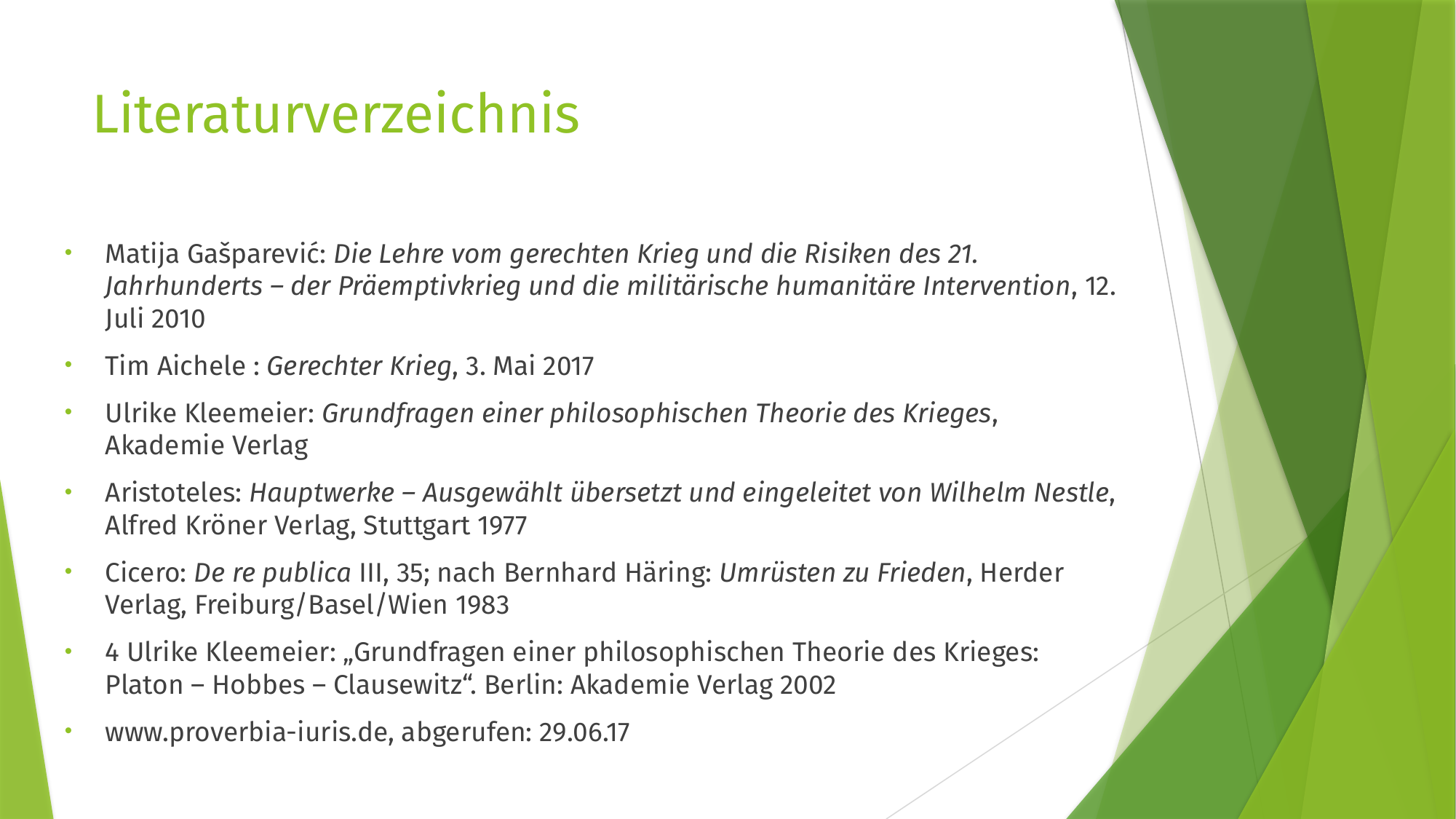

# Literaturverzeichnis
Matija Gašparević: Die Lehre vom gerechten Krieg und die Risiken des 21. Jahrhunderts – der Präemptivkrieg und die militärische humanitäre Intervention, 12. Juli 2010
Tim Aichele : Gerechter Krieg, 3. Mai 2017
Ulrike Kleemeier: Grundfragen einer philosophischen Theorie des Krieges, Akademie Verlag
Aristoteles: Hauptwerke – Ausgewählt übersetzt und eingeleitet von Wilhelm Nestle, Alfred Kröner Verlag, Stuttgart 1977
Cicero: De re publica III, 35; nach Bernhard Häring: Umrüsten zu Frieden, Herder Verlag, Freiburg/Basel/Wien 1983
4 Ulrike Kleemeier: „Grundfragen einer philosophischen Theorie des Krieges: Platon – Hobbes – Clausewitz“. Berlin: Akademie Verlag 2002
www.proverbia-iuris.de, abgerufen: 29.06.17